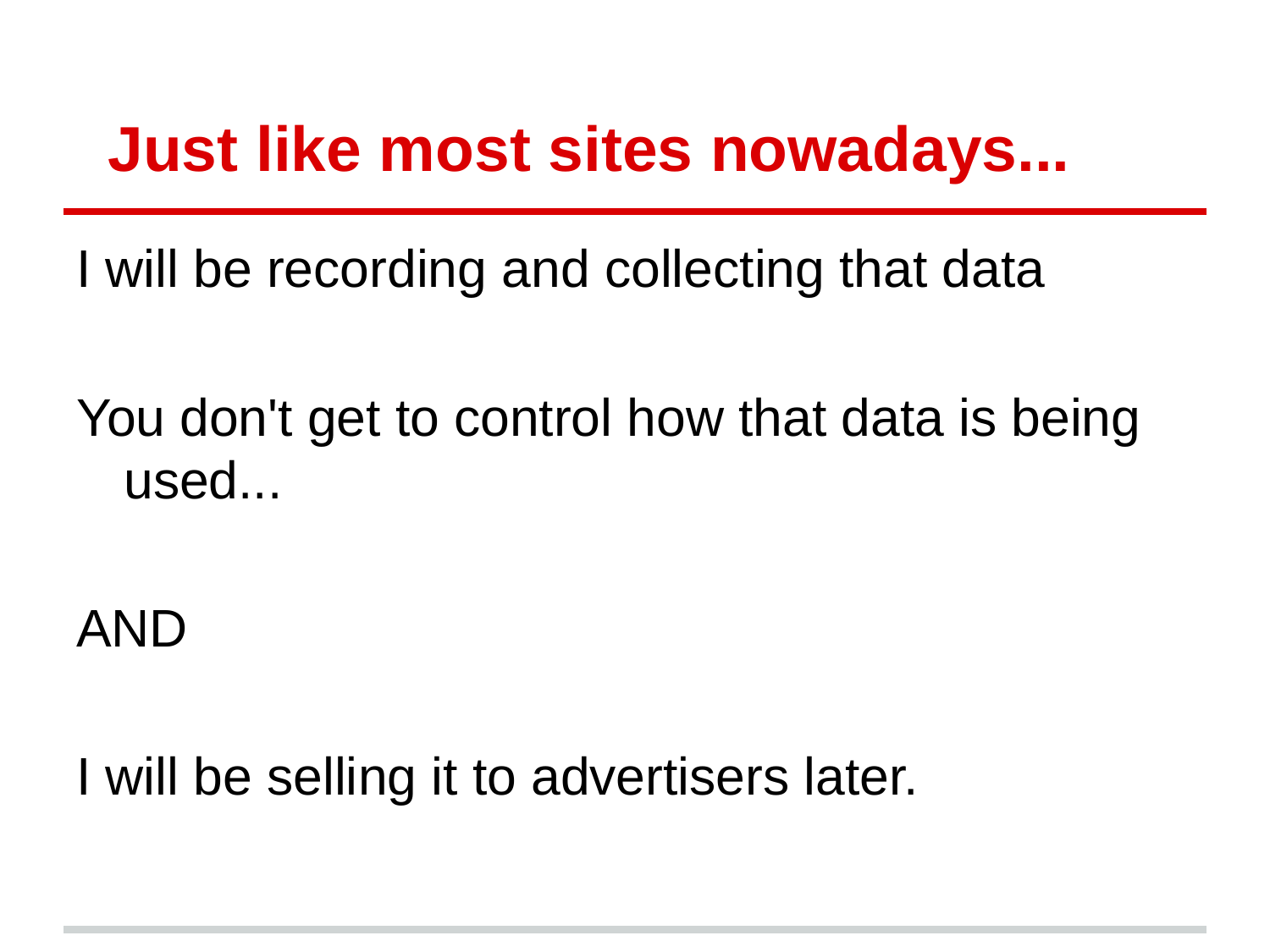

# Just like most sites nowadays...
I will be recording and collecting that data

You don't get to control how that data is being used...

AND

I will be selling it to advertisers later.